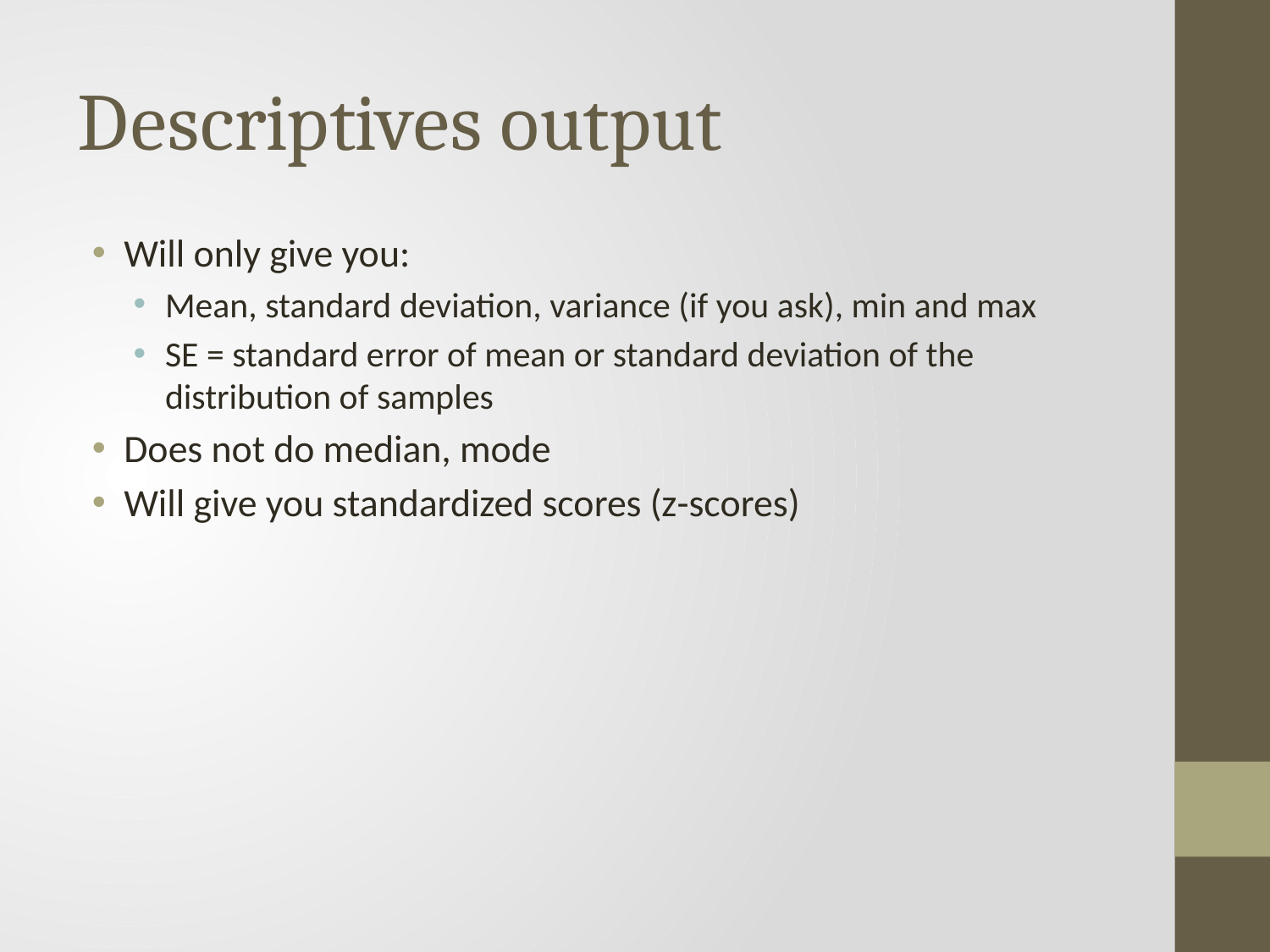

# Descriptives output
Will only give you:
Mean, standard deviation, variance (if you ask), min and max
SE = standard error of mean or standard deviation of the distribution of samples
Does not do median, mode
Will give you standardized scores (z-scores)